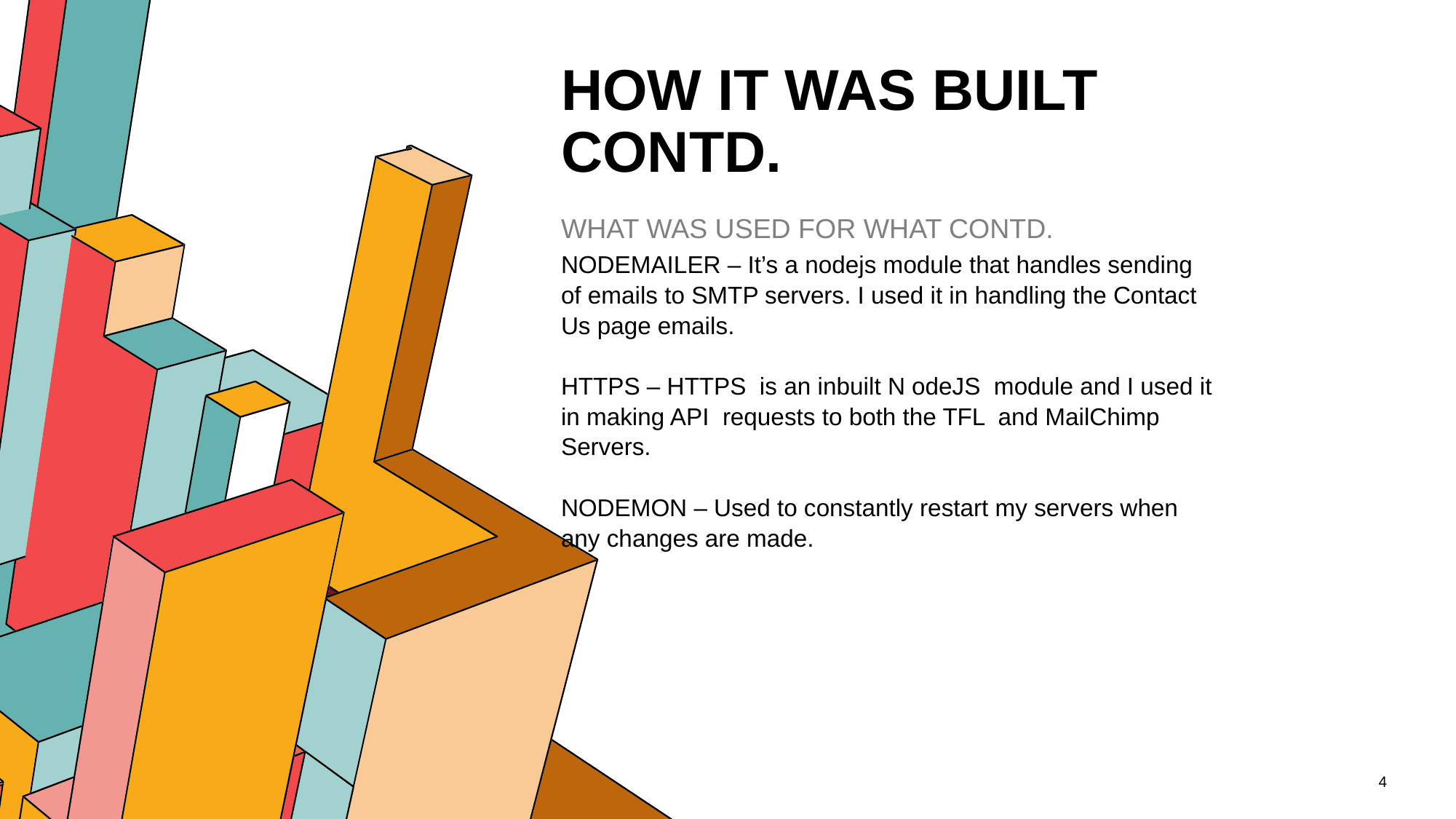

# How it was built contd.
WHAT WAS USED FOR WHAT CONTD.
NODEMAILER – It’s a nodejs module that handles sending of emails to SMTP servers. I used it in handling the Contact Us page emails.

HTTPS – HTTPS  is an inbuilt N odeJS  module and I used it in making API  requests to both the TFL  and MailChimp Servers.

NODEMON – Used to constantly restart my servers when any changes are made.
4